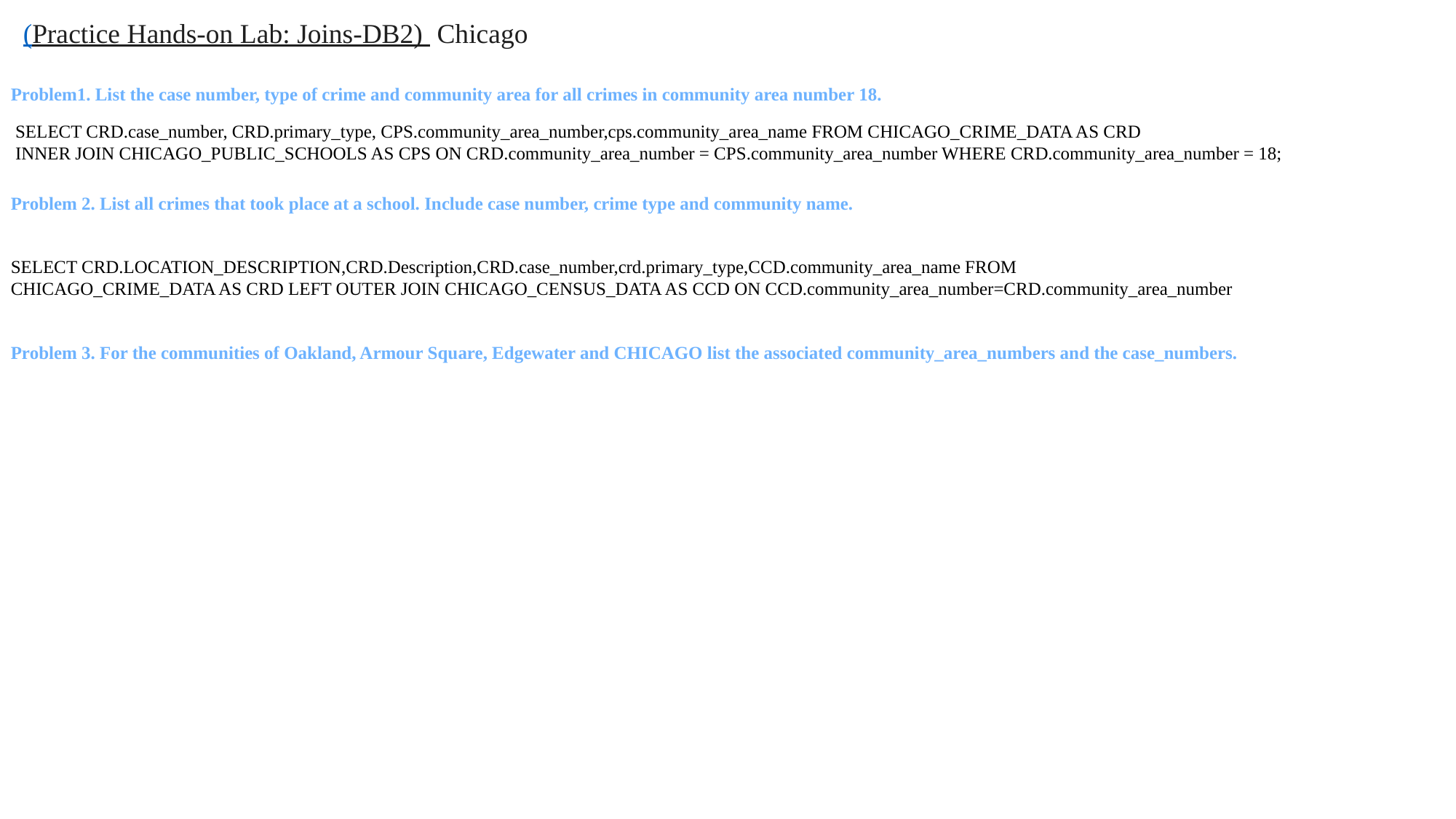

(Practice Hands-on Lab: Joins-DB2)  Chicago
Problem1. List the case number, type of crime and community area for all crimes in community area number 18.
 SELECT CRD.case_number, CRD.primary_type, CPS.community_area_number,cps.community_area_name FROM CHICAGO_CRIME_DATA AS CRD
 INNER JOIN CHICAGO_PUBLIC_SCHOOLS AS CPS ON CRD.community_area_number = CPS.community_area_number WHERE CRD.community_area_number = 18;
Problem 2. List all crimes that took place at a school. Include case number, crime type and community name.
SELECT CRD.LOCATION_DESCRIPTION,CRD.Description,CRD.case_number,crd.primary_type,CCD.community_area_name FROM
CHICAGO_CRIME_DATA AS CRD LEFT OUTER JOIN CHICAGO_CENSUS_DATA AS CCD ON CCD.community_area_number=CRD.community_area_number
Problem 3. For the communities of Oakland, Armour Square, Edgewater and CHICAGO list the associated community_area_numbers and the case_numbers.